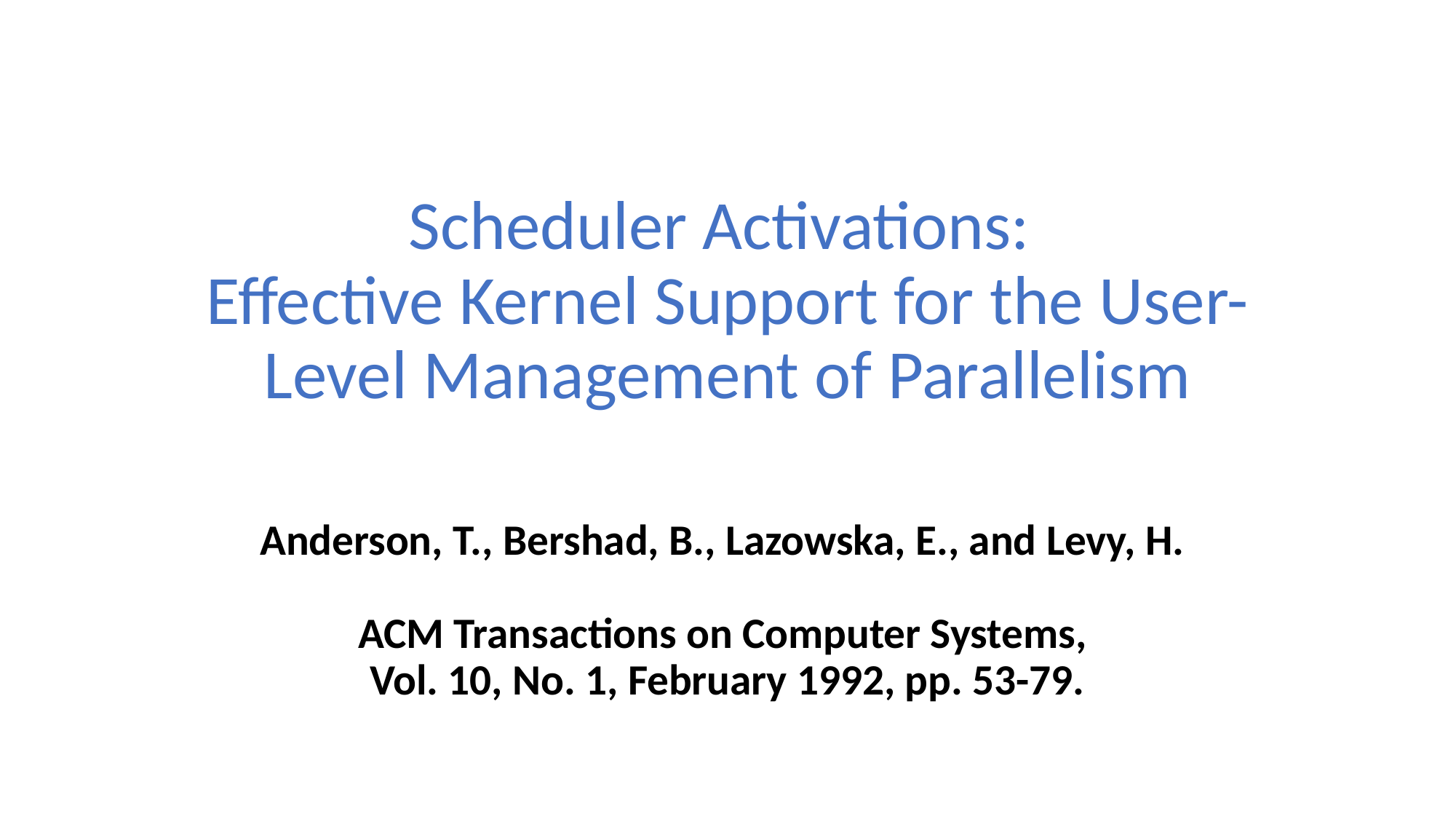

# Scheduler Activations: Effective Kernel Support for the User-Level Management of Parallelism
Anderson, T., Bershad, B., Lazowska, E., and Levy, H.
ACM Transactions on Computer Systems,
Vol. 10, No. 1, February 1992, pp. 53-79.